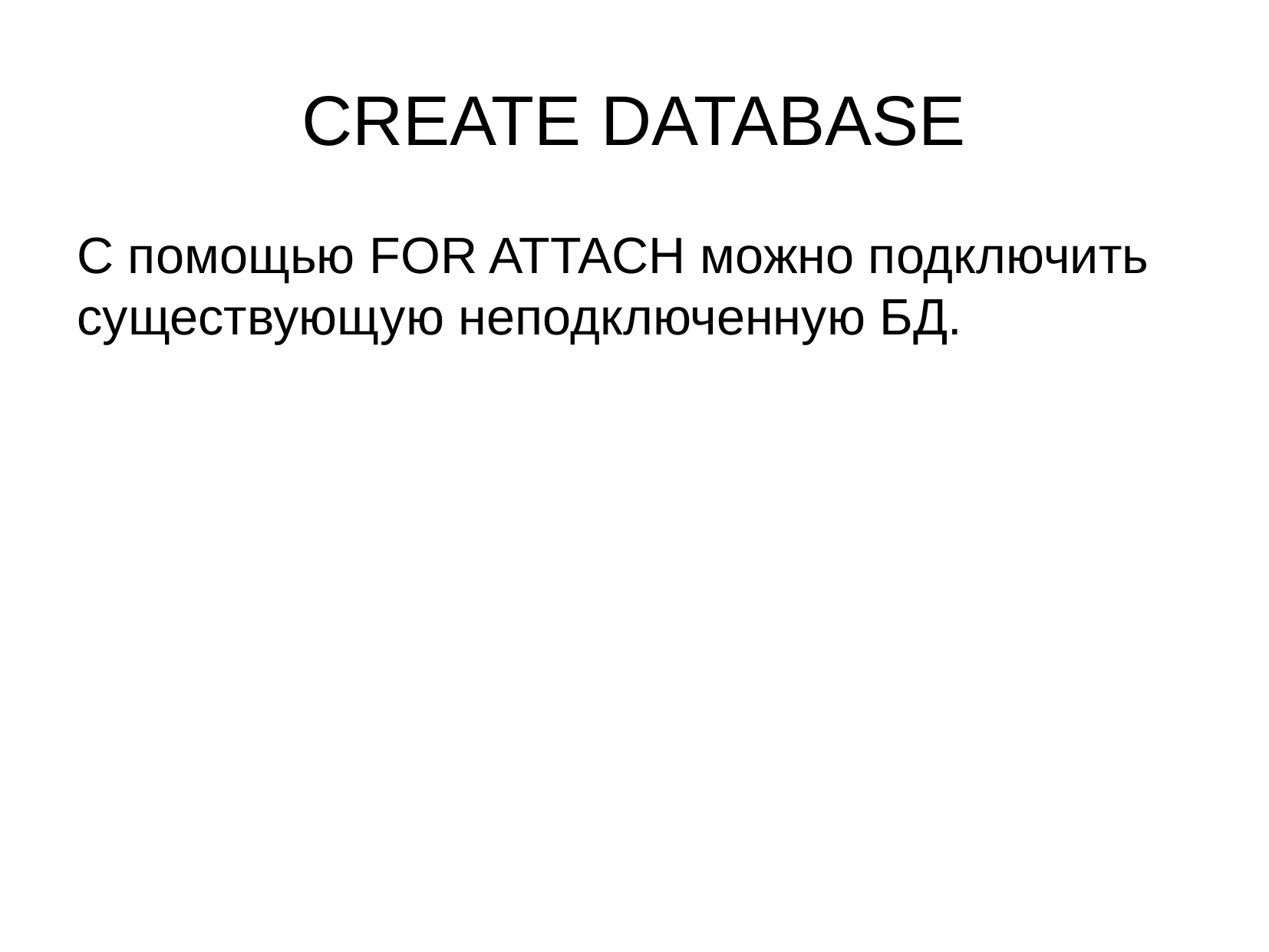

CREATE DATABASE
С помощью FOR ATTACH можно подключить существующую неподключенную БД.